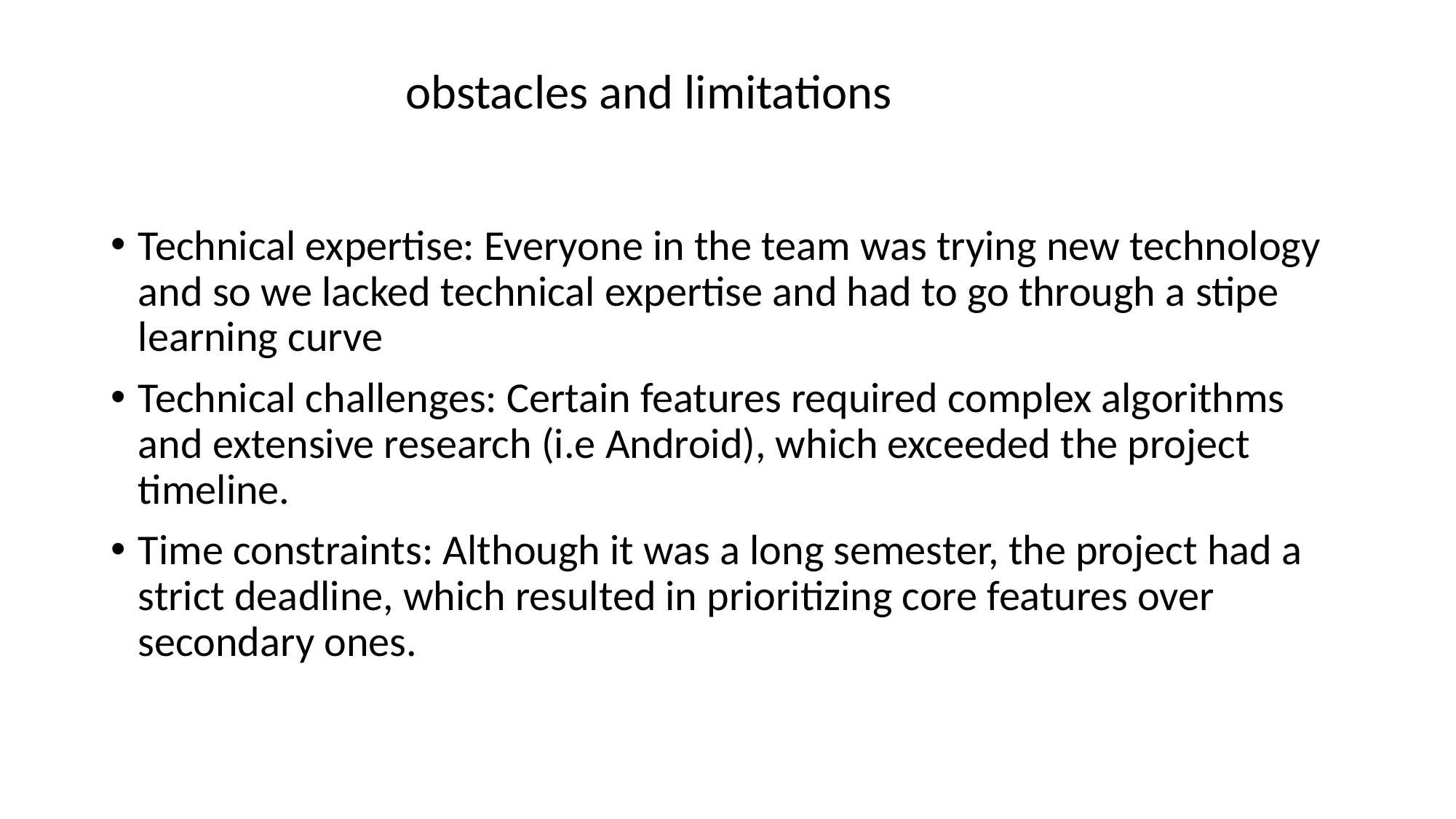

obstacles and limitations
Technical expertise: Everyone in the team was trying new technology and so we lacked technical expertise and had to go through a stipe learning curve
Technical challenges: Certain features required complex algorithms and extensive research (i.e Android), which exceeded the project timeline.
Time constraints: Although it was a long semester, the project had a strict deadline, which resulted in prioritizing core features over secondary ones.